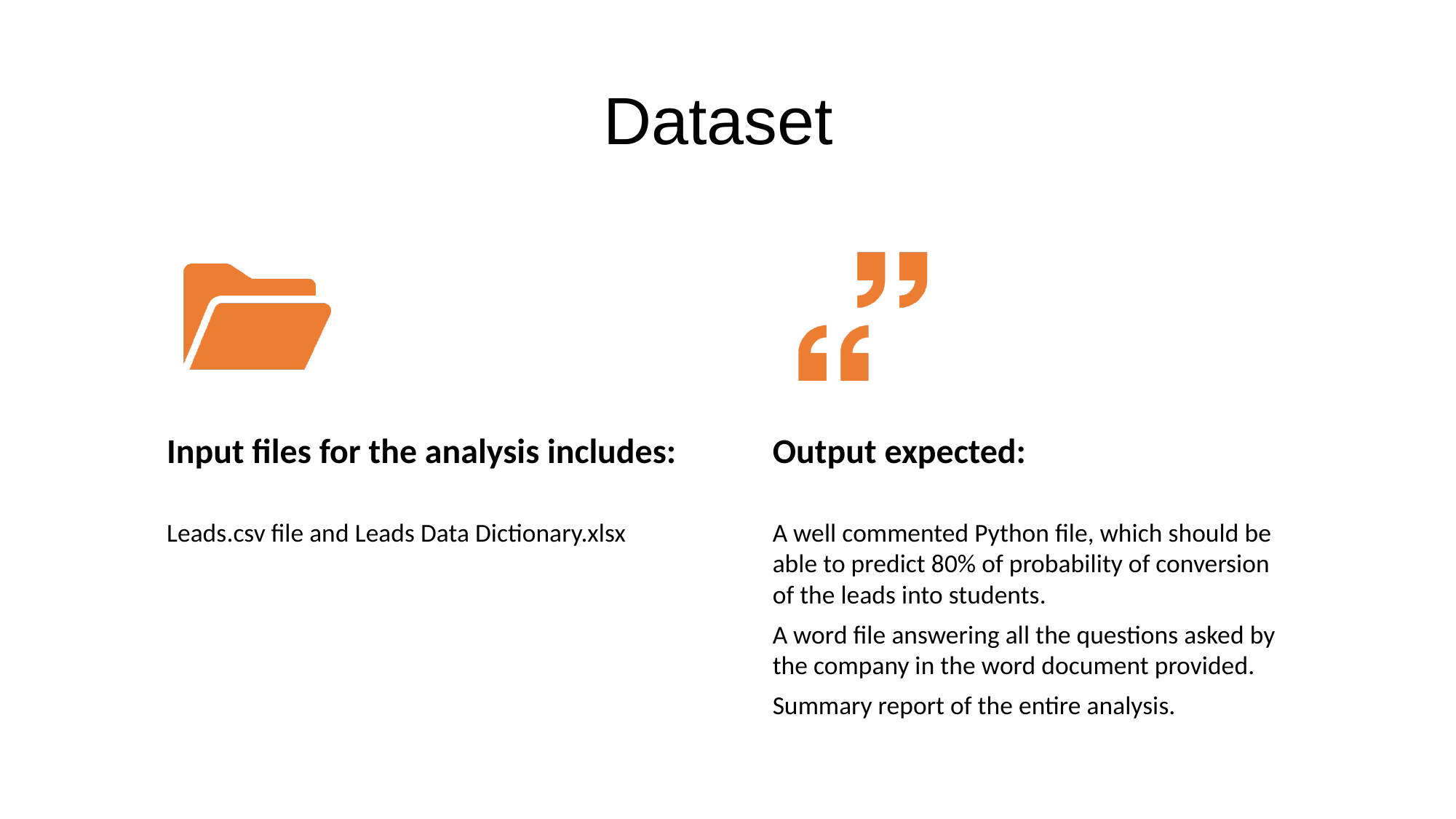

# Dataset
Input files for the analysis includes:
Leads.csv file and Leads Data Dictionary.xlsx
Output expected:
A well commented Python file, which should be able to predict 80% of probability of conversion of the leads into students.
A word file answering all the questions asked by the company in the word document provided.
Summary report of the entire analysis.